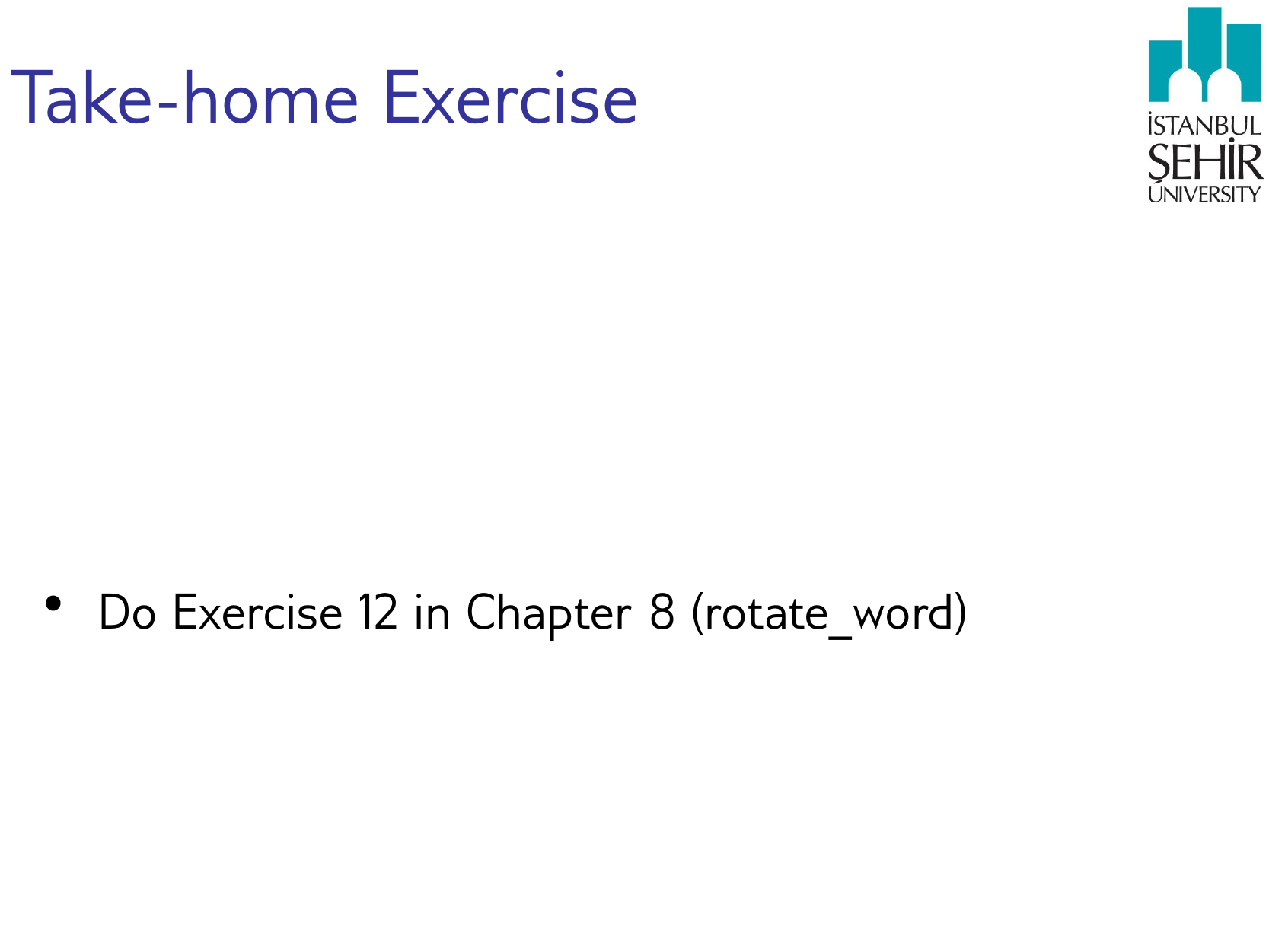

# Take-home Exercise
Do Exercise 12 in Chapter 8 (rotate_word)